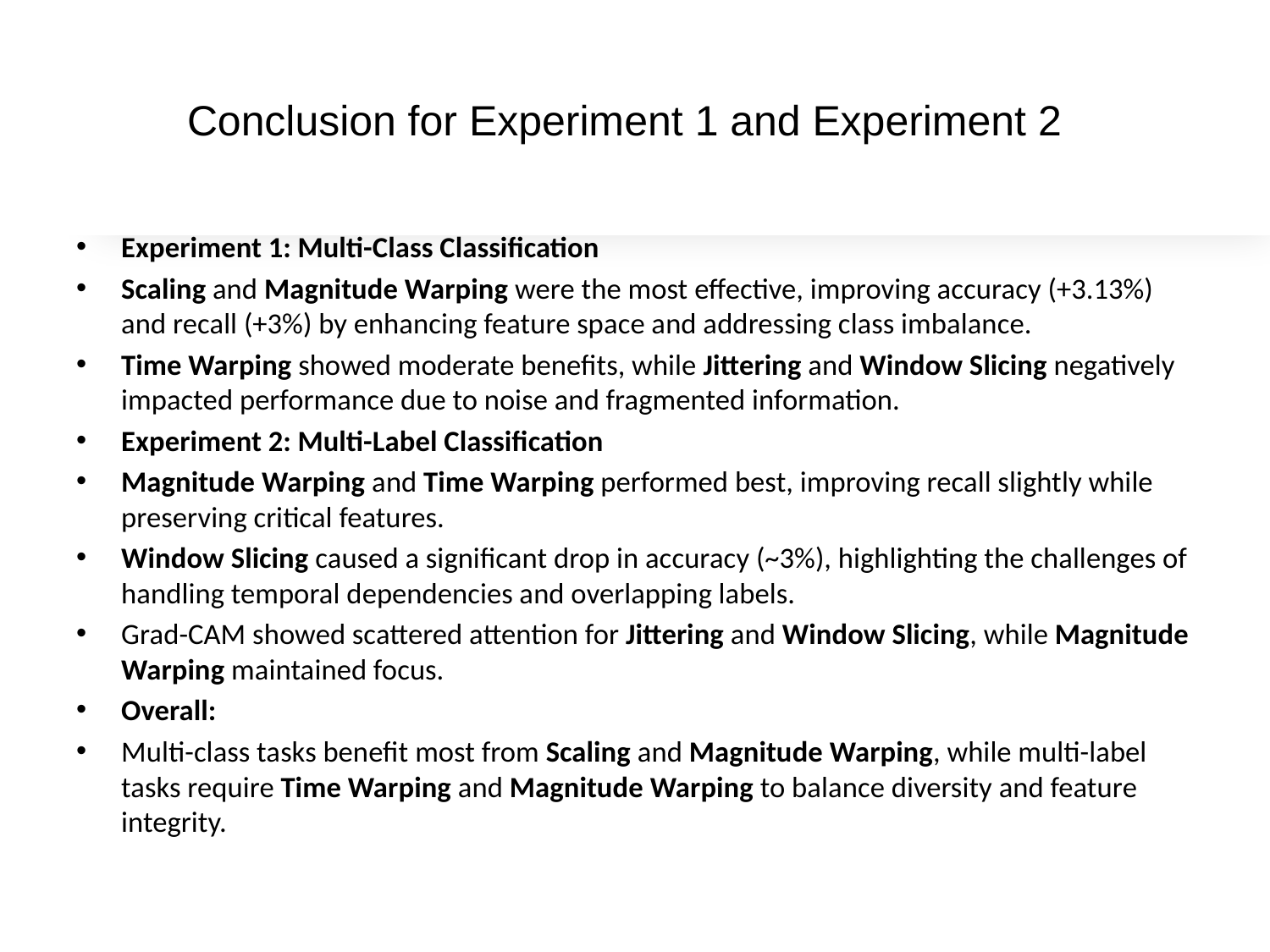

# Conclusion for Experiment 1 and Experiment 2
Experiment 1: Multi-Class Classification
Scaling and Magnitude Warping were the most effective, improving accuracy (+3.13%) and recall (+3%) by enhancing feature space and addressing class imbalance.
Time Warping showed moderate benefits, while Jittering and Window Slicing negatively impacted performance due to noise and fragmented information.
Experiment 2: Multi-Label Classification
Magnitude Warping and Time Warping performed best, improving recall slightly while preserving critical features.
Window Slicing caused a significant drop in accuracy (~3%), highlighting the challenges of handling temporal dependencies and overlapping labels.
Grad-CAM showed scattered attention for Jittering and Window Slicing, while Magnitude Warping maintained focus.
Overall:
Multi-class tasks benefit most from Scaling and Magnitude Warping, while multi-label tasks require Time Warping and Magnitude Warping to balance diversity and feature integrity.